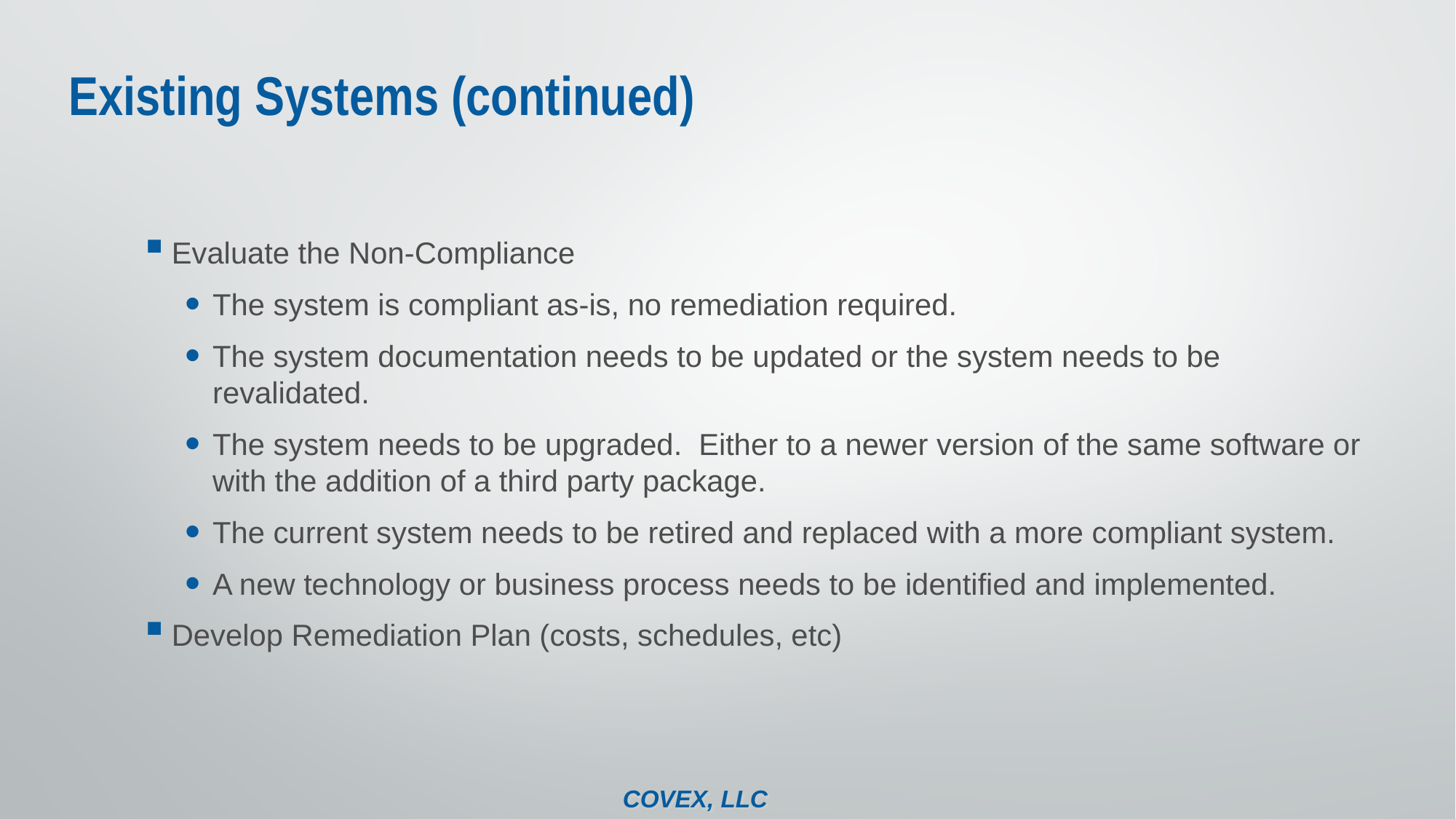

# Existing Systems (continued)
Evaluate the Non-Compliance
The system is compliant as-is, no remediation required.
The system documentation needs to be updated or the system needs to be revalidated.
The system needs to be upgraded.  Either to a newer version of the same software or with the addition of a third party package.
The current system needs to be retired and replaced with a more compliant system.
A new technology or business process needs to be identified and implemented.
Develop Remediation Plan (costs, schedules, etc)